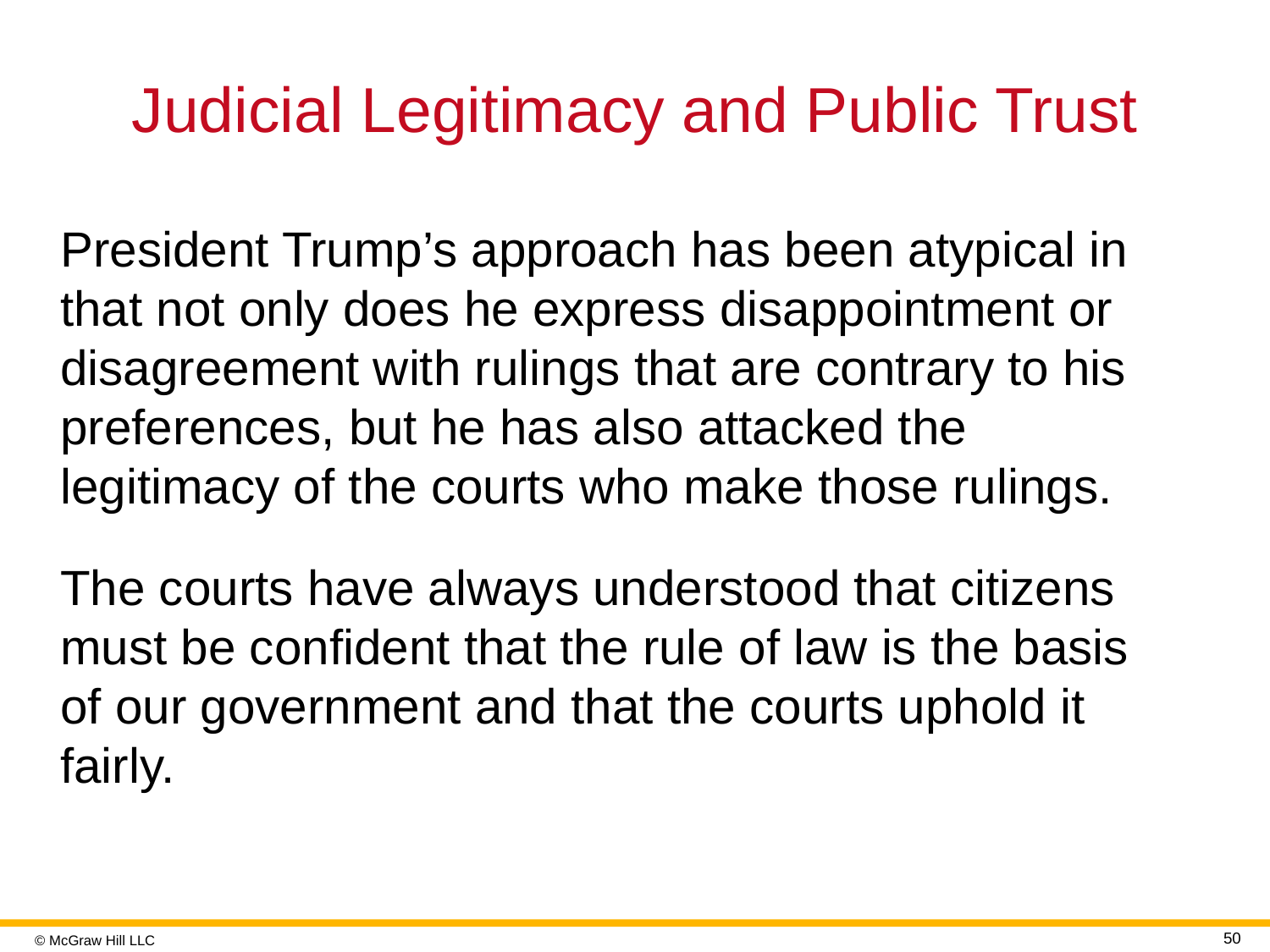

# Judicial Legitimacy and Public Trust
President Trump’s approach has been atypical in that not only does he express disappointment or disagreement with rulings that are contrary to his preferences, but he has also attacked the legitimacy of the courts who make those rulings.
The courts have always understood that citizens must be confident that the rule of law is the basis of our government and that the courts uphold it fairly.
50